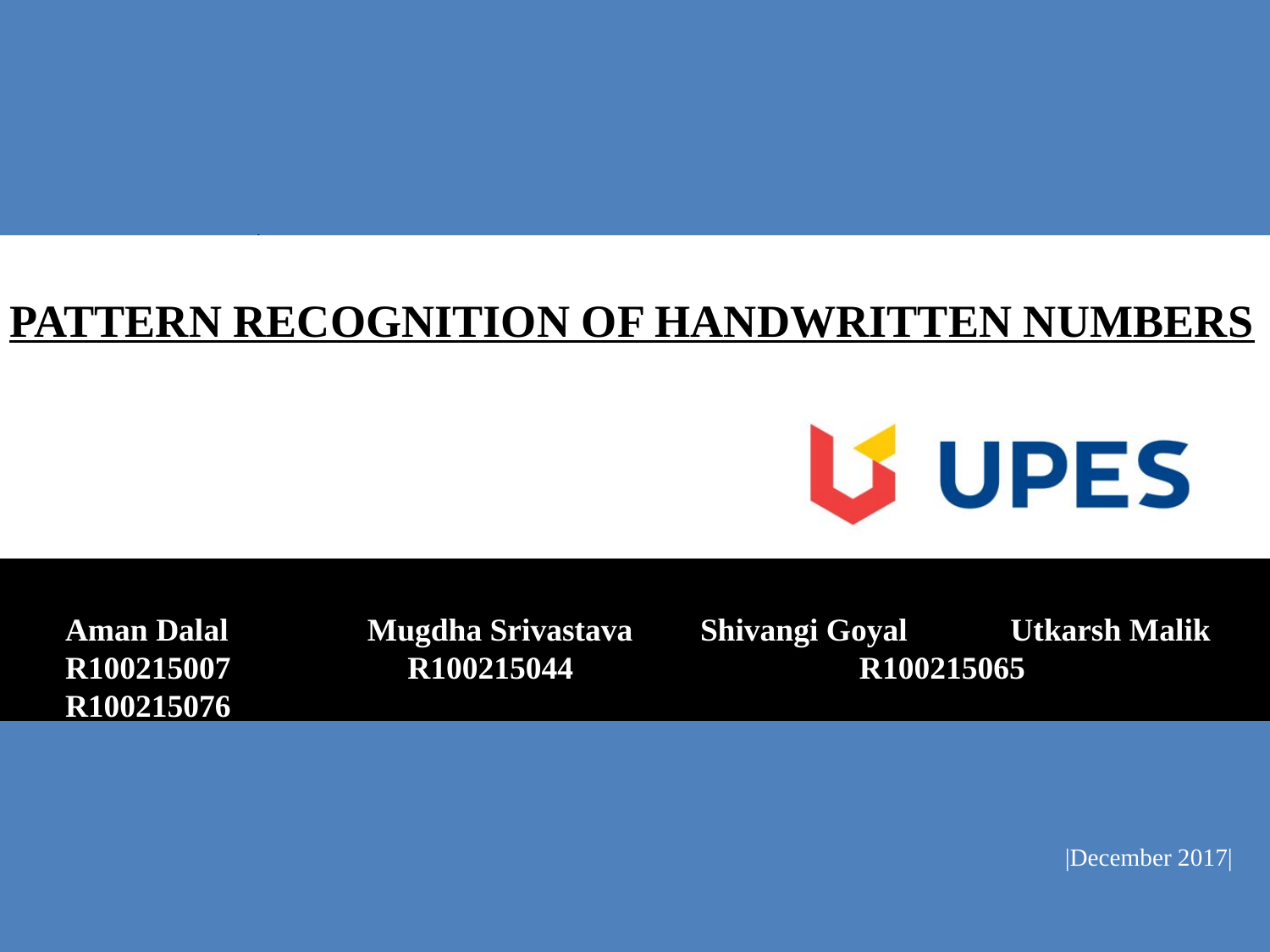

PATTERN RECOGNITION OF HANDWRITTEN NUMBERS

Aman Dalal	      Mugdha Srivastava	Shivangi Goyal	       Utkarsh Malik
R100215007	           R100215044		    R100215065	          R100215076
|December 2017|